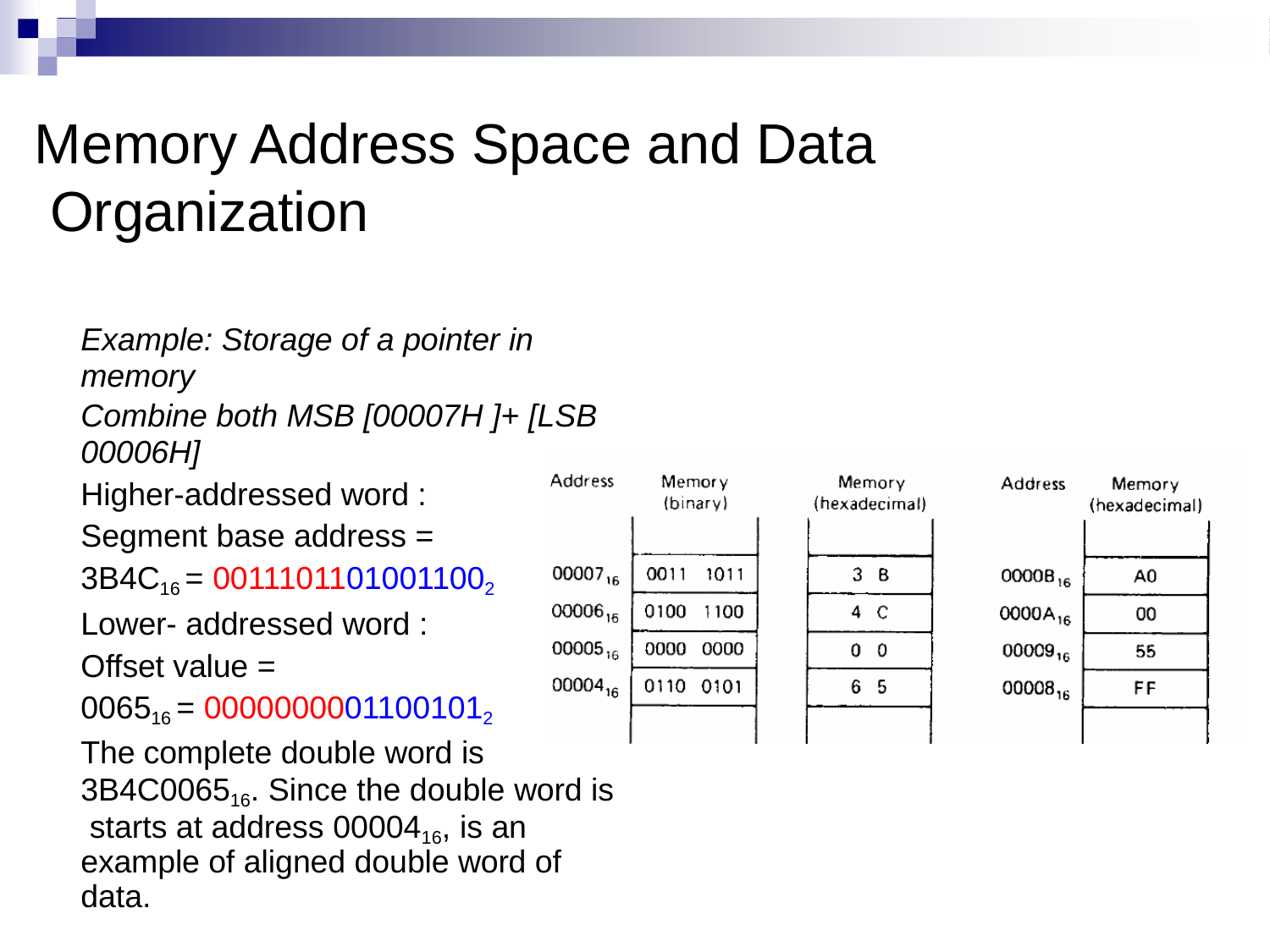

# Memory Address Space and Data  Organization
Example: Storage of a pointer in
memory
Combine both MSB [00007H ]+ [LSB
00006H]
Higher-addressed word :  Segment base address =  3B4C16 = 00111011010011002
Lower- addressed word :
Offset value =
006516 = 00000000011001012
The complete double word is  3B4C006516. Since the double word is  starts at address 0000416, is an  example of aligned double word of  data.